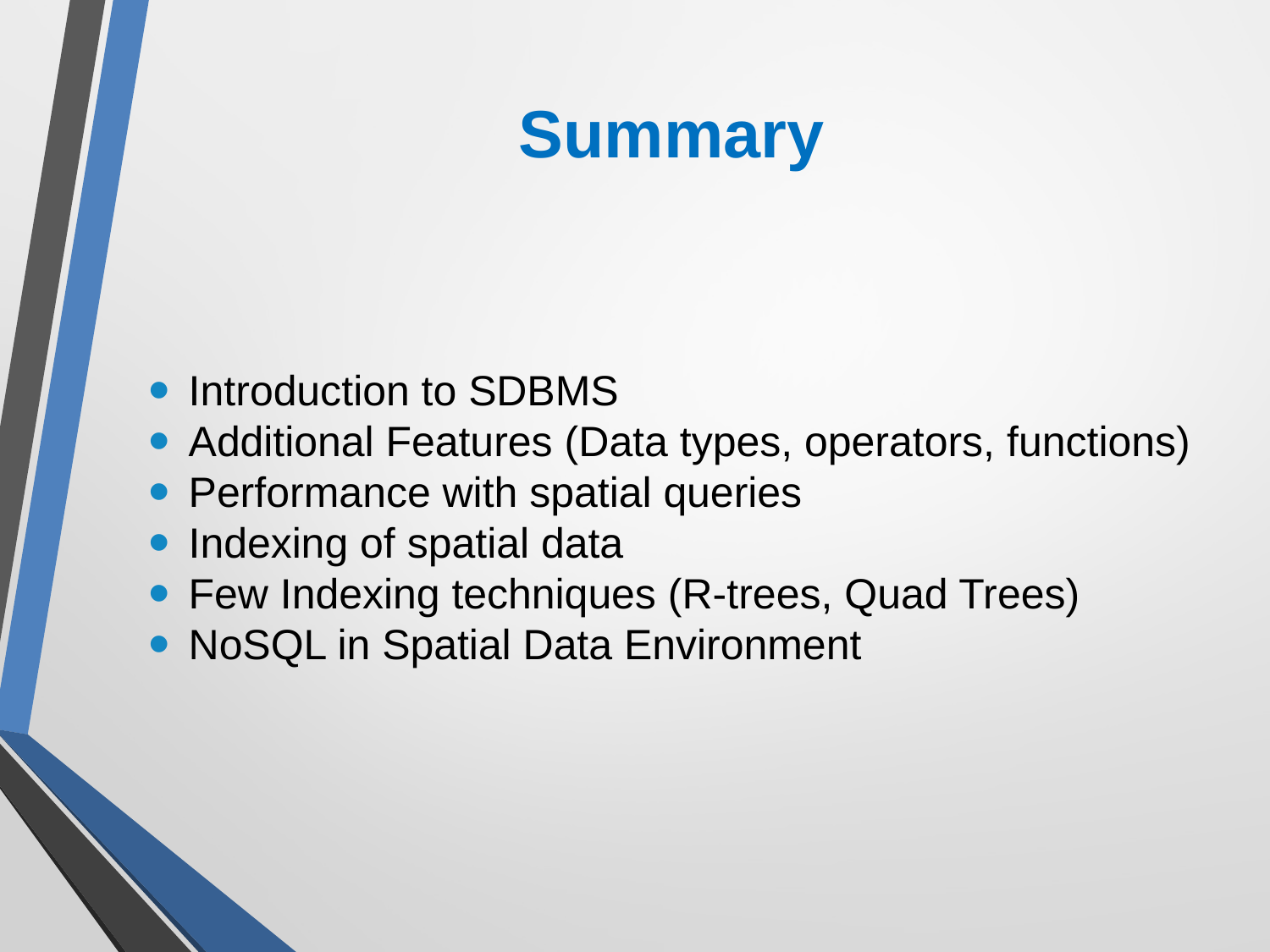

Summary
Introduction to SDBMS
Additional Features (Data types, operators, functions)
Performance with spatial queries
Indexing of spatial data
Few Indexing techniques (R-trees, Quad Trees)
NoSQL in Spatial Data Environment